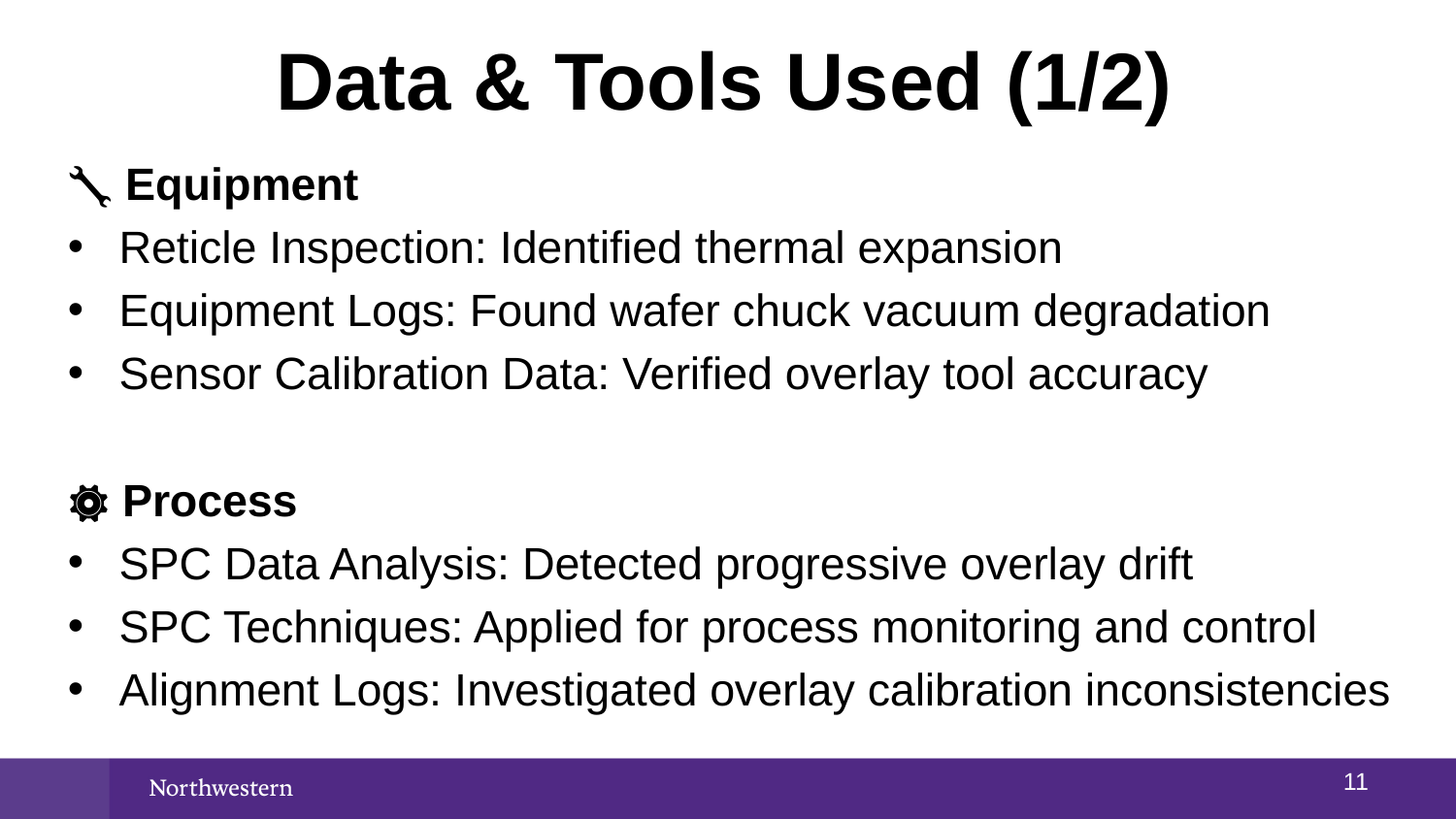

# Data & Tools Used (1/2)
🔧 Equipment
Reticle Inspection: Identified thermal expansion
Equipment Logs: Found wafer chuck vacuum degradation
Sensor Calibration Data: Verified overlay tool accuracy

⚙️ Process
SPC Data Analysis: Detected progressive overlay drift
SPC Techniques: Applied for process monitoring and control
Alignment Logs: Investigated overlay calibration inconsistencies

11